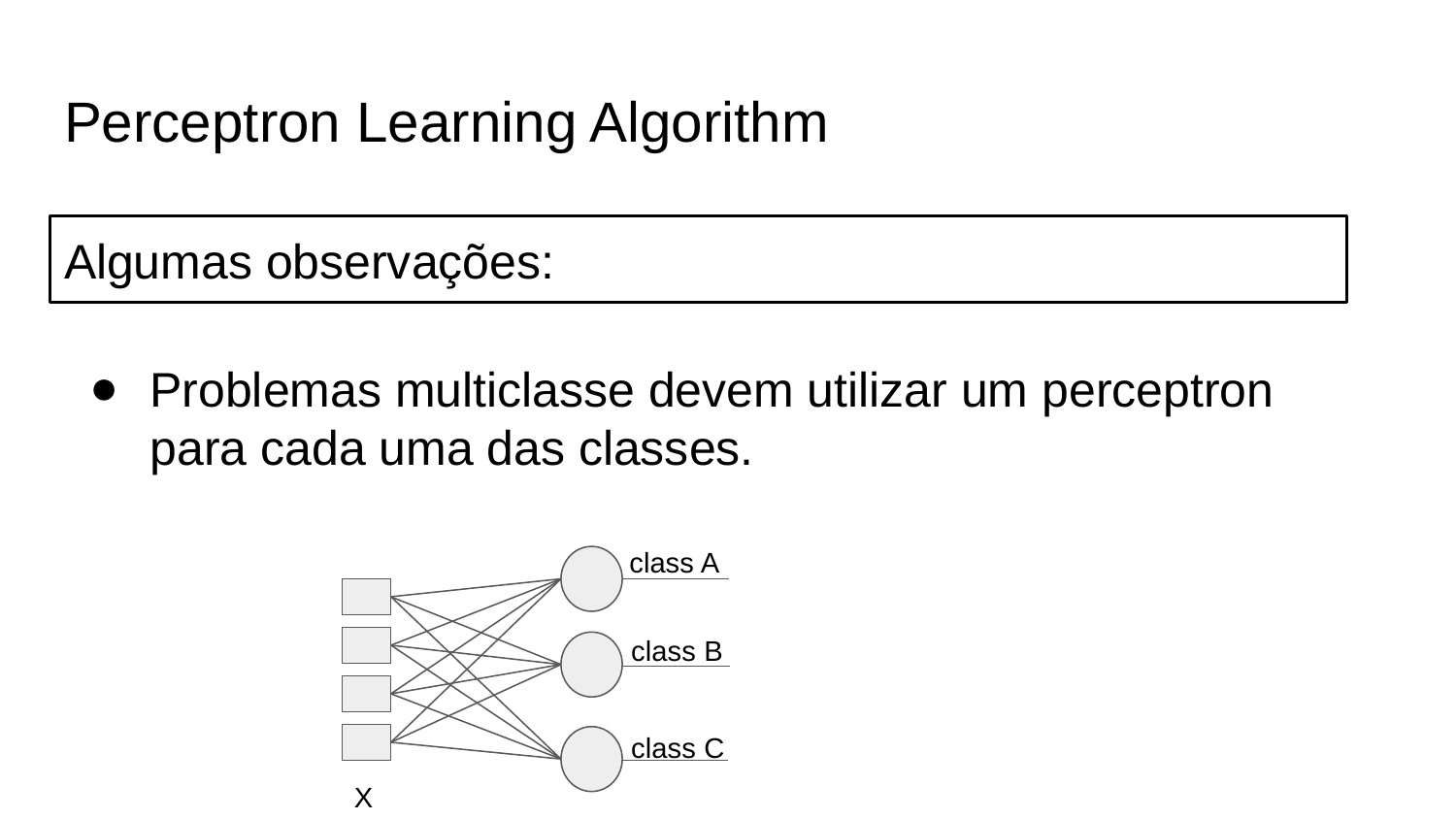

# Perceptron Learning Algorithm
Algumas observações:
Problemas multiclasse devem utilizar um perceptron para cada uma das classes.

class A

class B

class C

X